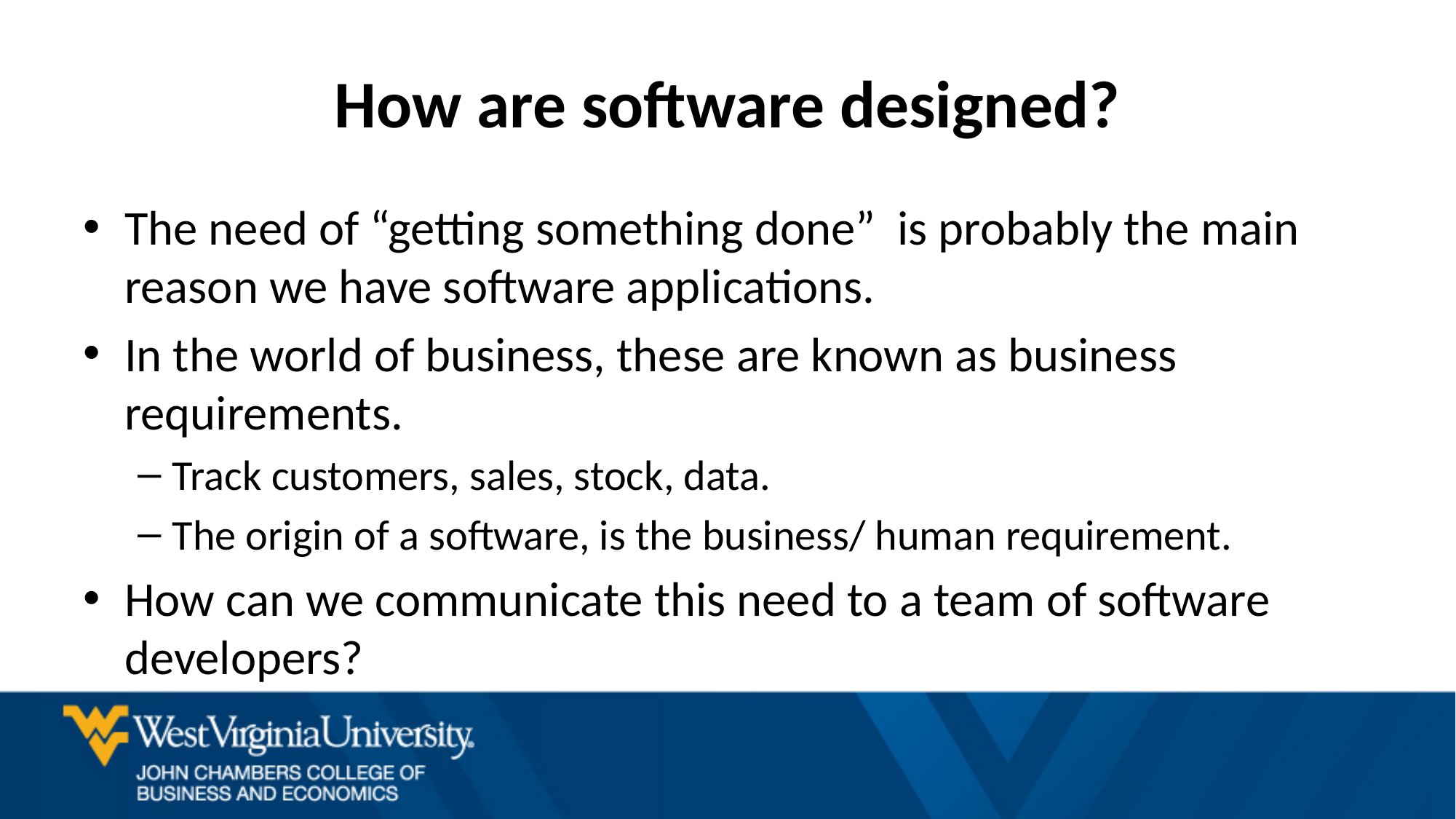

# How are software designed?
The need of “getting something done”  is probably the main reason we have software applications.
In the world of business, these are known as business requirements.
Track customers, sales, stock, data.
The origin of a software, is the business/ human requirement.
How can we communicate this need to a team of software developers?